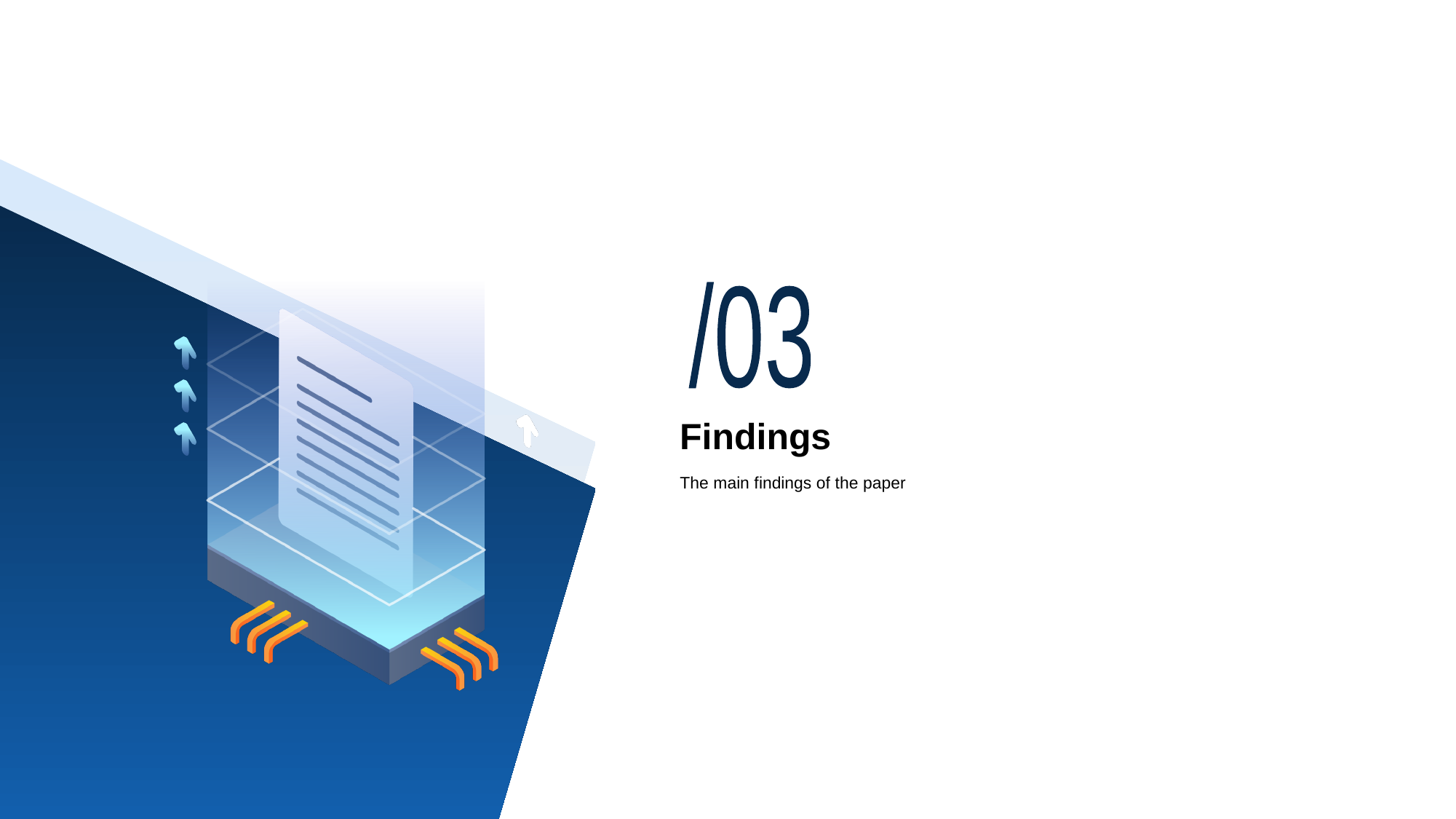

/03
# Findings
The main findings of the paper